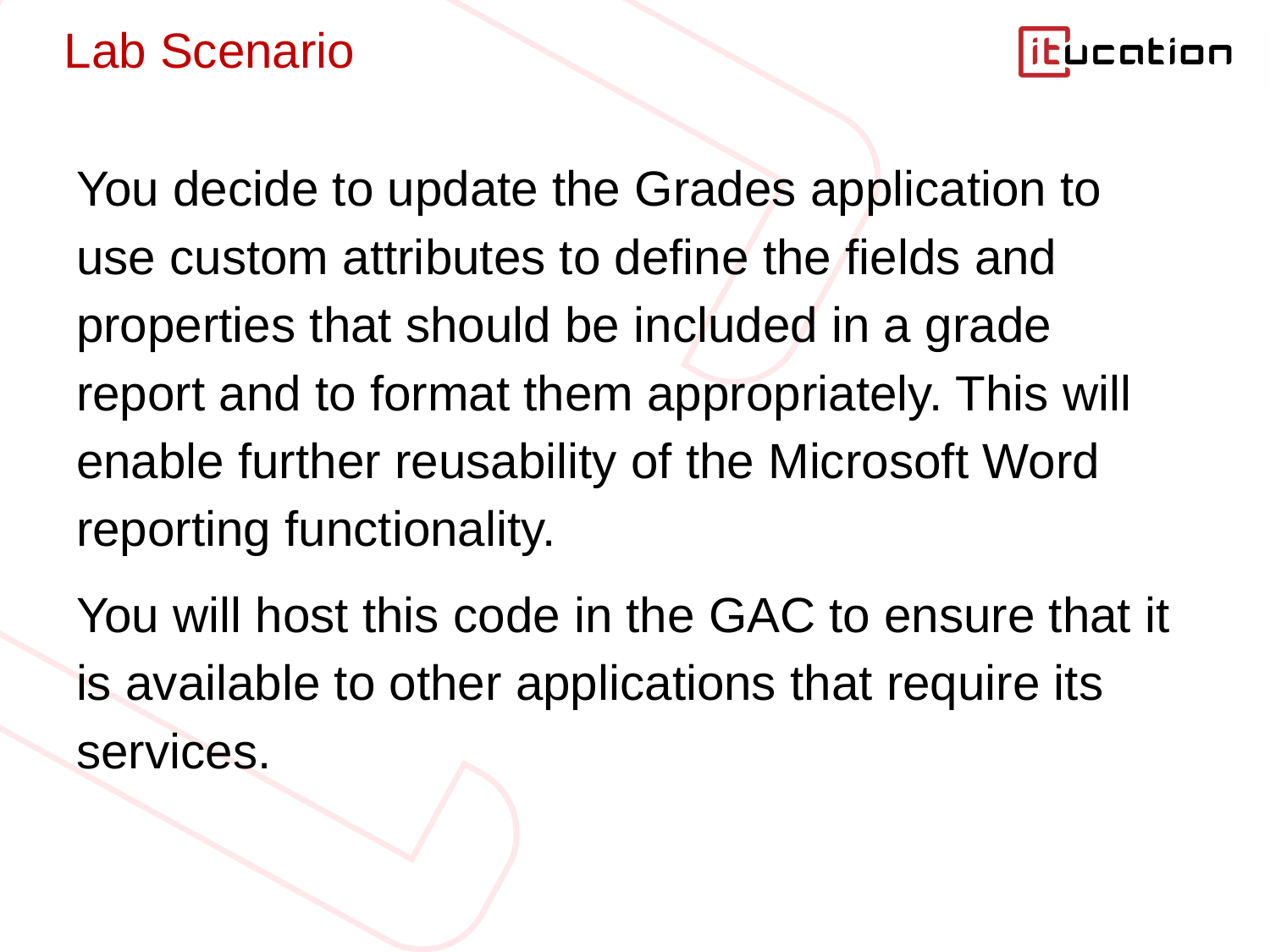

# Lab Scenario
You decide to update the Grades application to use custom attributes to define the fields and properties that should be included in a grade report and to format them appropriately. This will enable further reusability of the Microsoft Word reporting functionality.
You will host this code in the GAC to ensure that it is available to other applications that require its services.